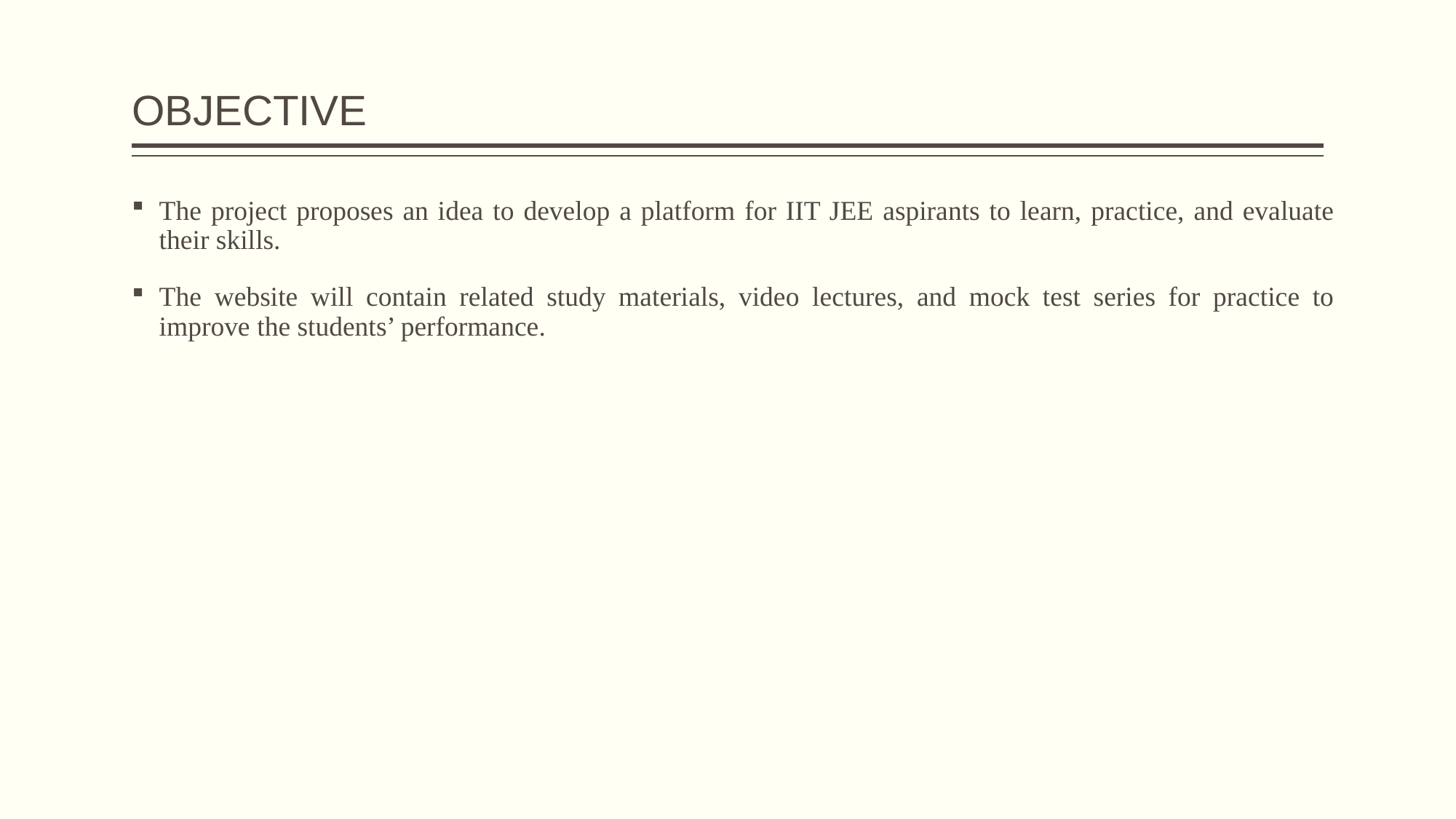

# OBJECTIVE
The project proposes an idea to develop a platform for IIT JEE aspirants to learn, practice, and evaluate their skills.
The website will contain related study materials, video lectures, and mock test series for practice to improve the students’ performance.